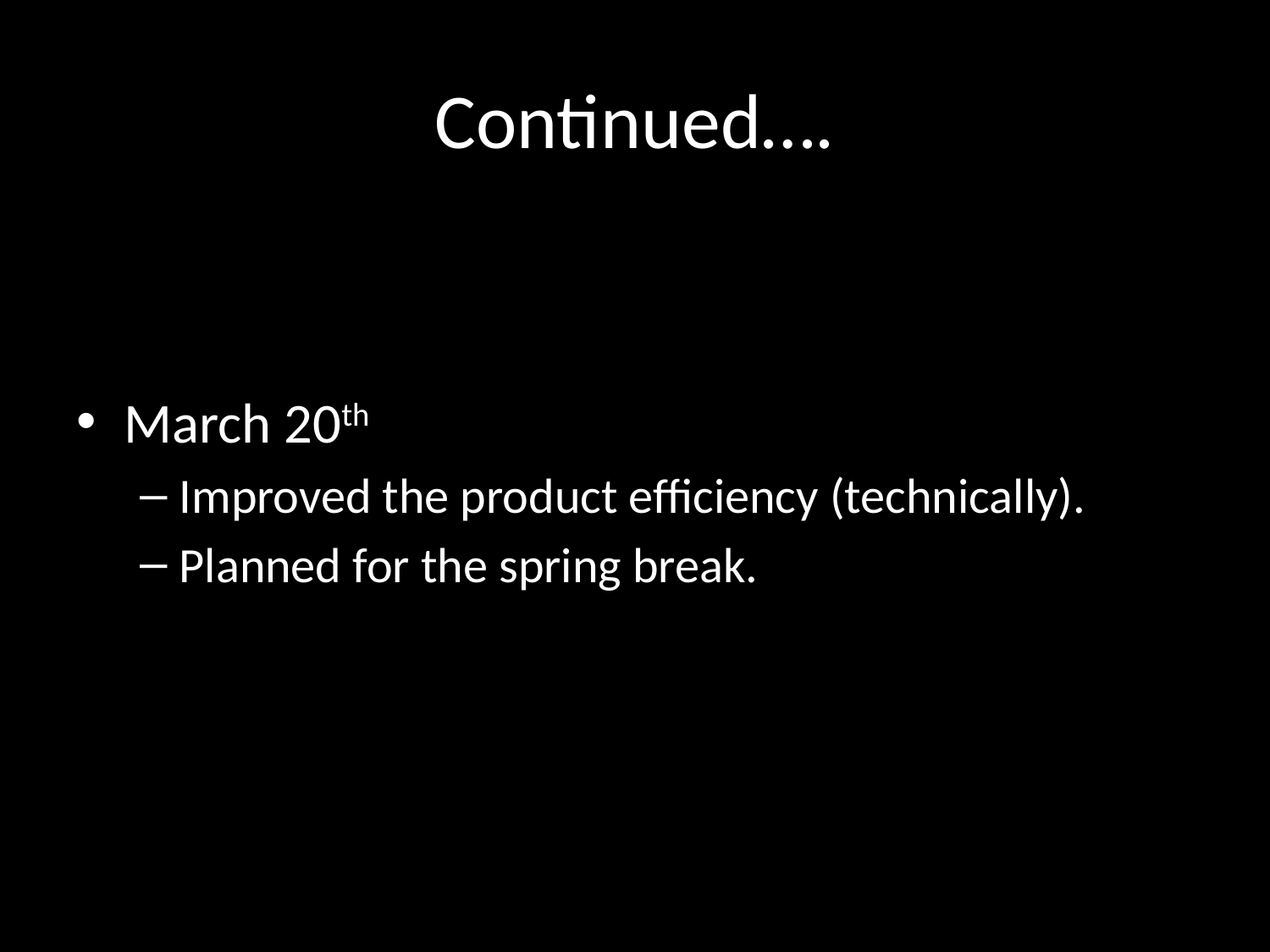

# Continued….

March 20th
Improved the product efficiency (technically).
Planned for the spring break.